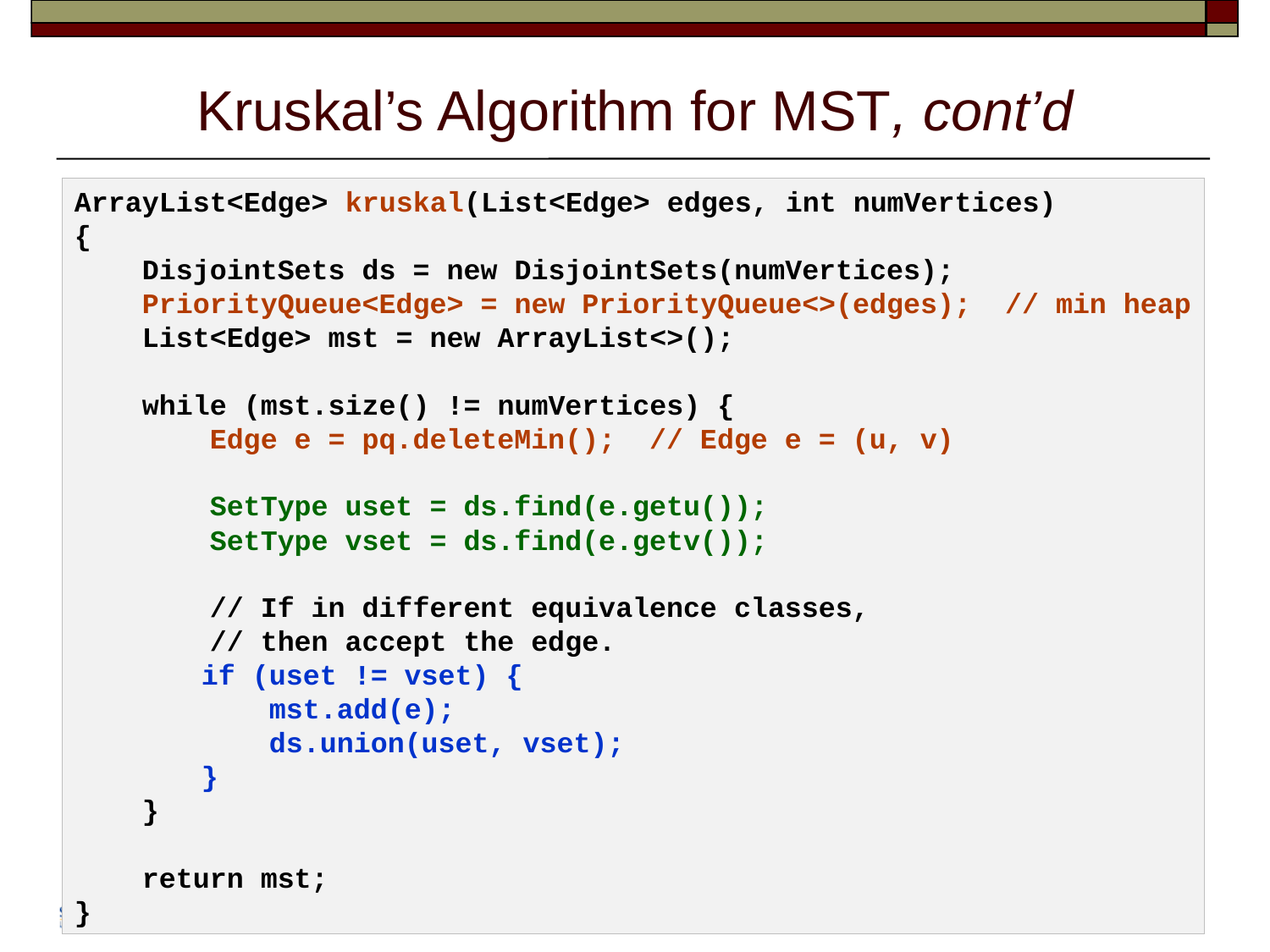

# Kruskal’s Algorithm for MST, cont’d
ArrayList<Edge> kruskal(List<Edge> edges, int numVertices)
{
    DisjointSets ds = new DisjointSets(numVertices);
    PriorityQueue<Edge> = new PriorityQueue<>(edges);  // min heap
    List<Edge> mst = new ArrayList<>();

    while (mst.size() != numVertices) {
        Edge e = pq.deleteMin();  // Edge e = (u, v)

        SetType uset = ds.find(e.getu());
        SetType vset = ds.find(e.getv());

        // If in different equivalence classes,
        // then accept the edge.
	if (uset != vset) {
	    mst.add(e);
	    ds.union(uset, vset);
	}
    }

    return mst;
}
19